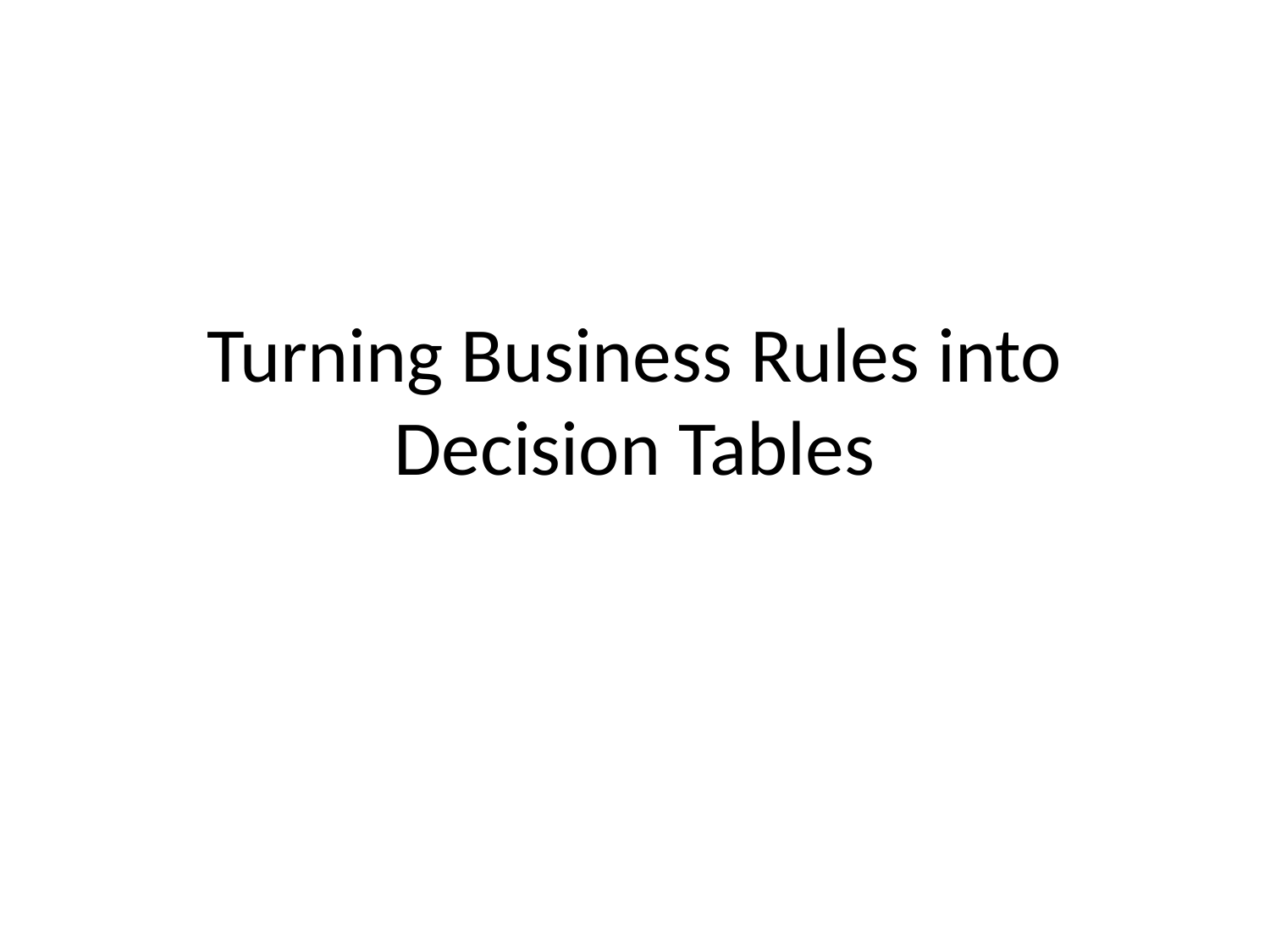

# Turning Business Rules into Decision Tables